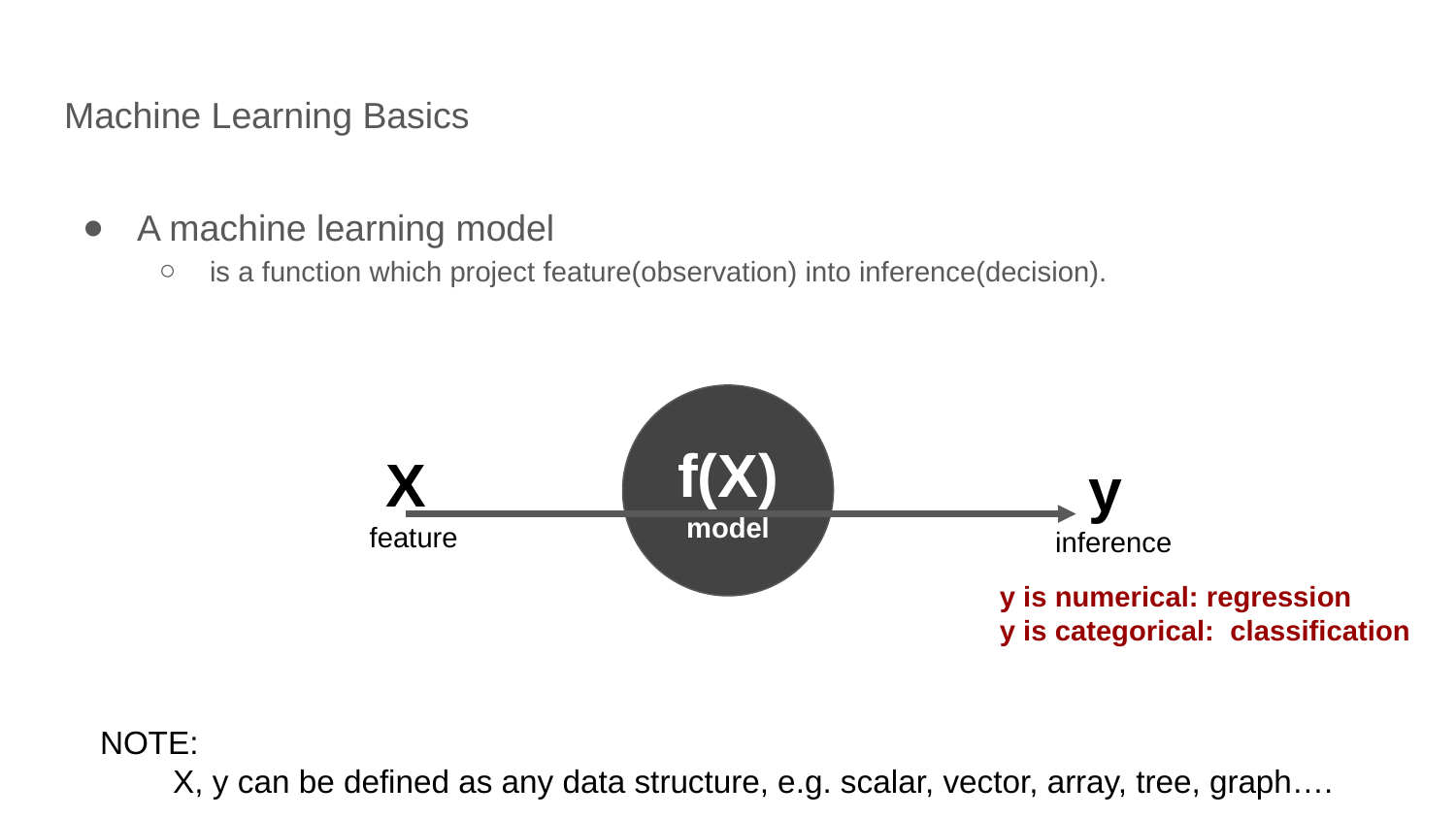

# Machine Learning Basics
A machine learning model
is a function which project feature(observation) into inference(decision).
f(X)
model
 X
feature
  y
inference
y is numerical: regression
y is categorical:  classification
NOTE:
X, y can be defined as any data structure, e.g. scalar, vector, array, tree, graph….